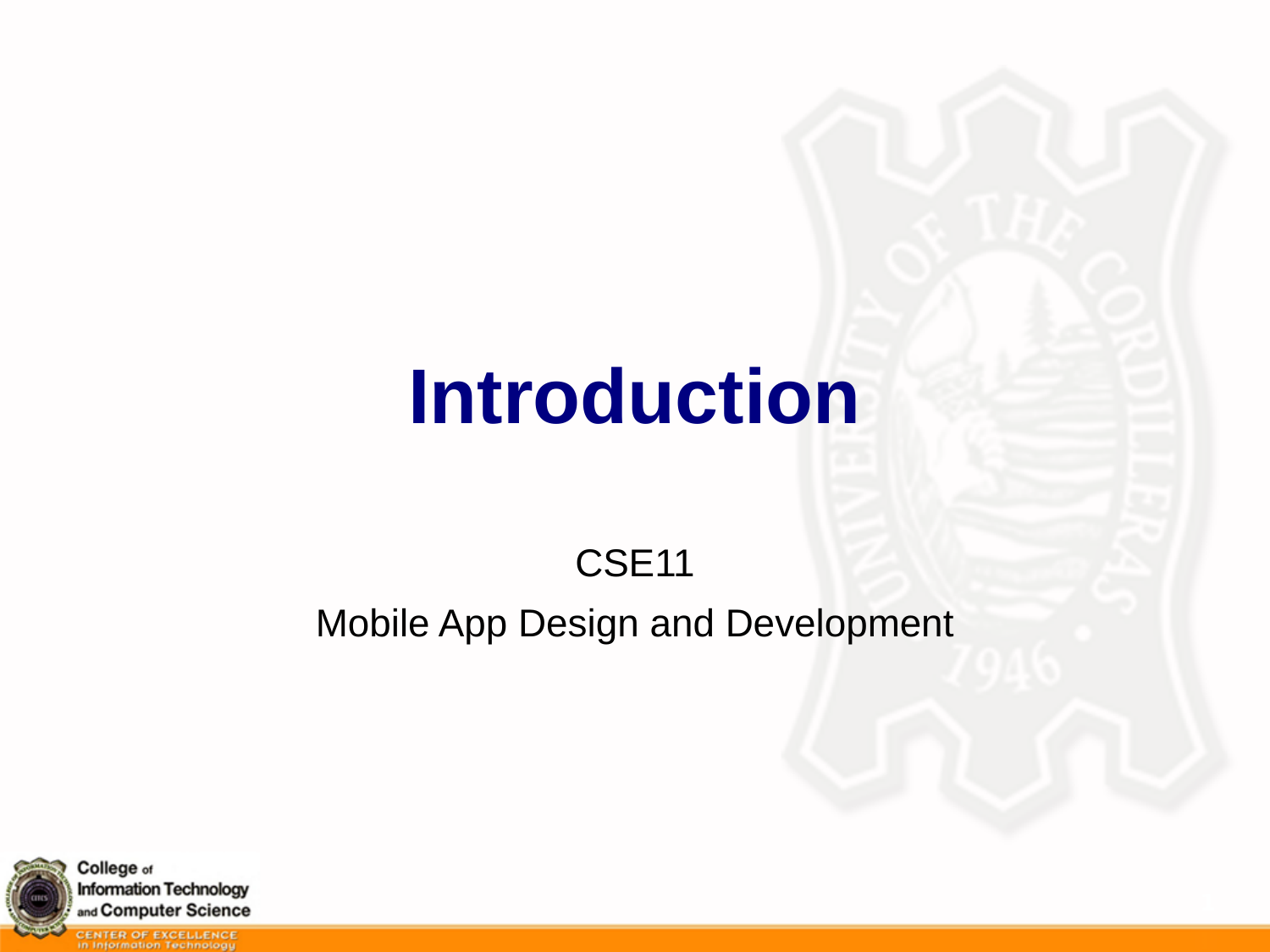

# Introduction
CSE11
Mobile App Design and Development